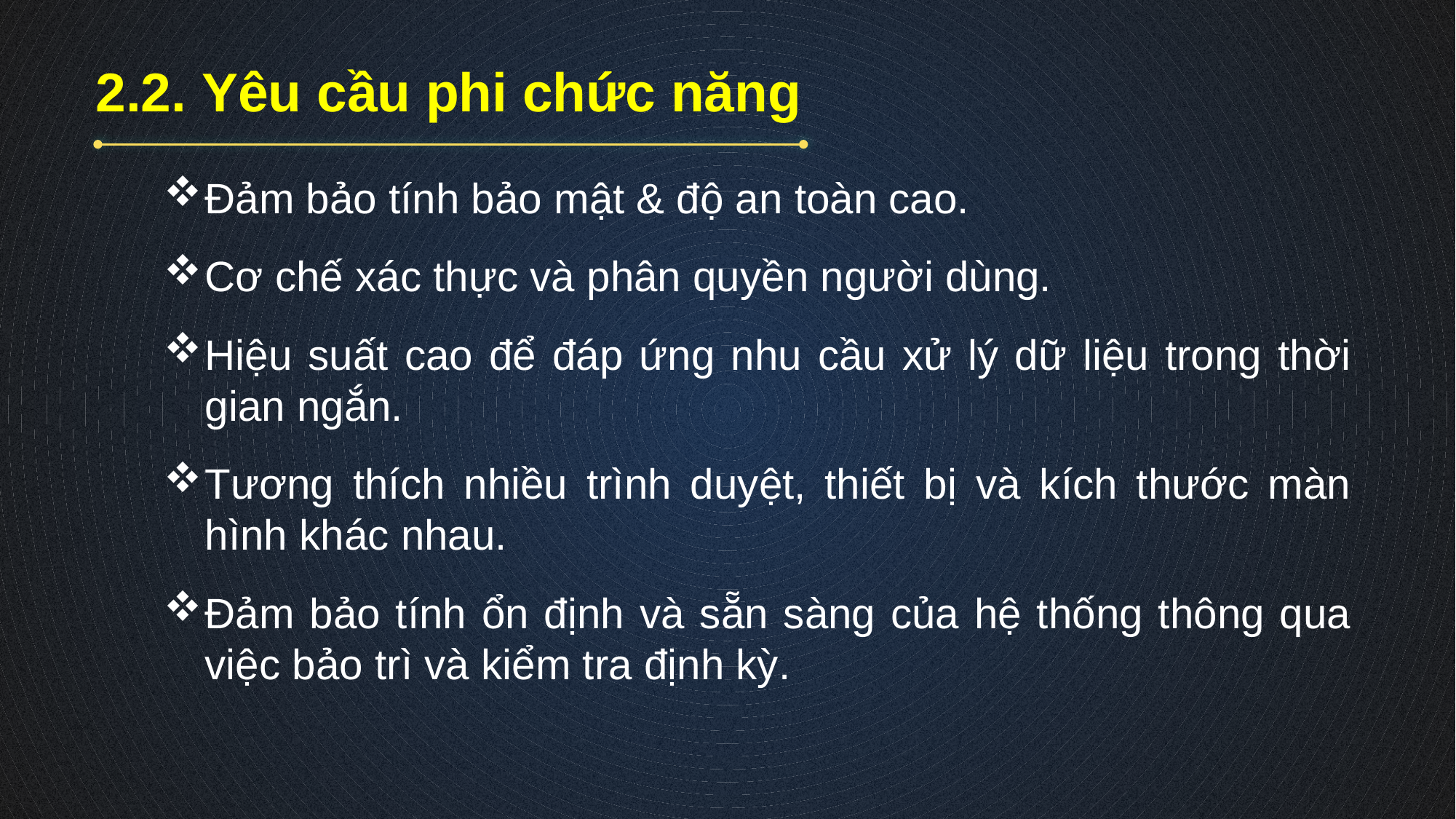

# 2.2. Yêu cầu phi chức năng
Đảm bảo tính bảo mật & độ an toàn cao.
Cơ chế xác thực và phân quyền người dùng.
Hiệu suất cao để đáp ứng nhu cầu xử lý dữ liệu trong thời gian ngắn.
Tương thích nhiều trình duyệt, thiết bị và kích thước màn hình khác nhau.
Đảm bảo tính ổn định và sẵn sàng của hệ thống thông qua việc bảo trì và kiểm tra định kỳ.